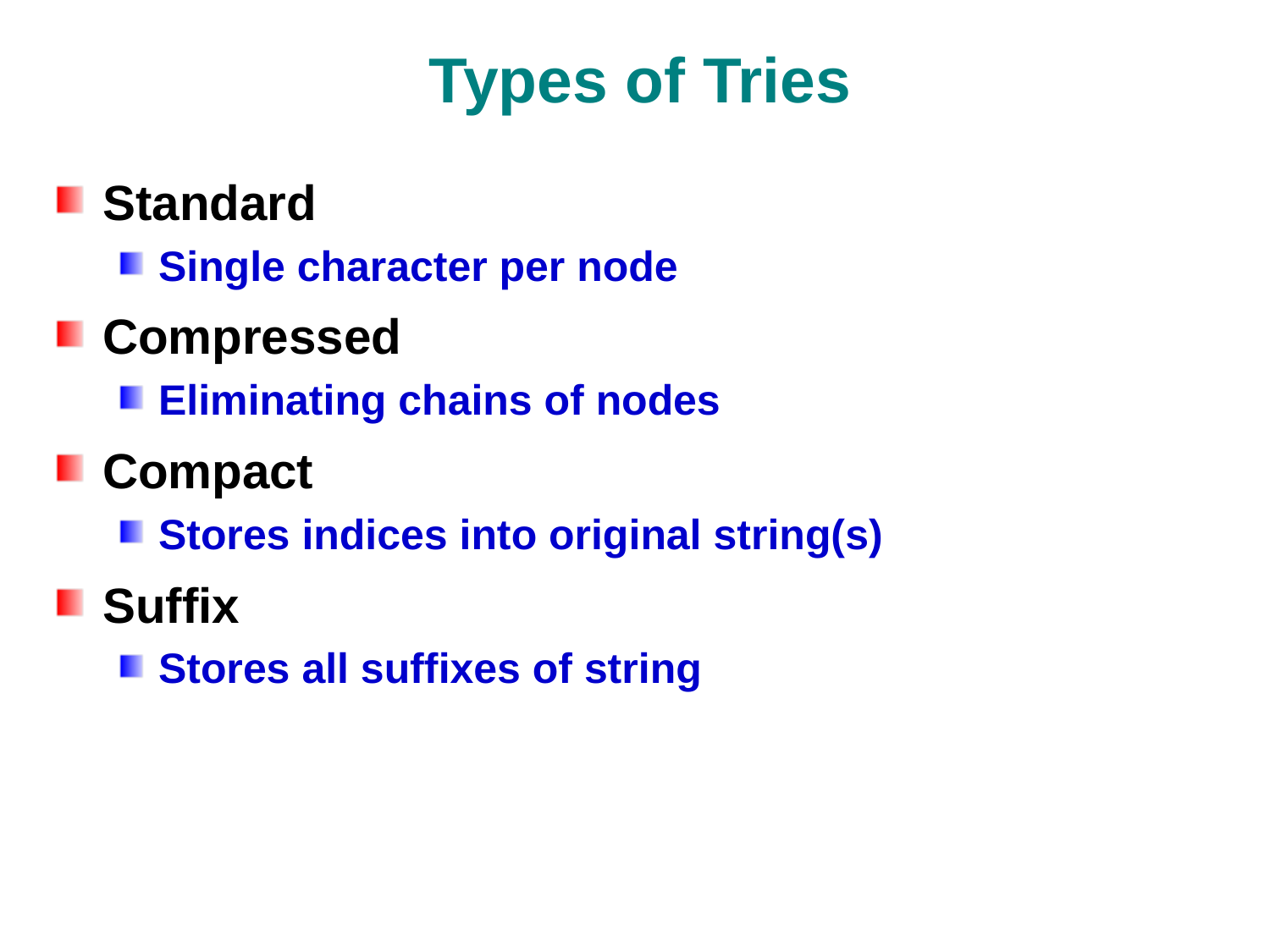

# Types of Tries
Standard
Single character per node
Compressed
Eliminating chains of nodes
Compact
Stores indices into original string(s)
Suffix
Stores all suffixes of string